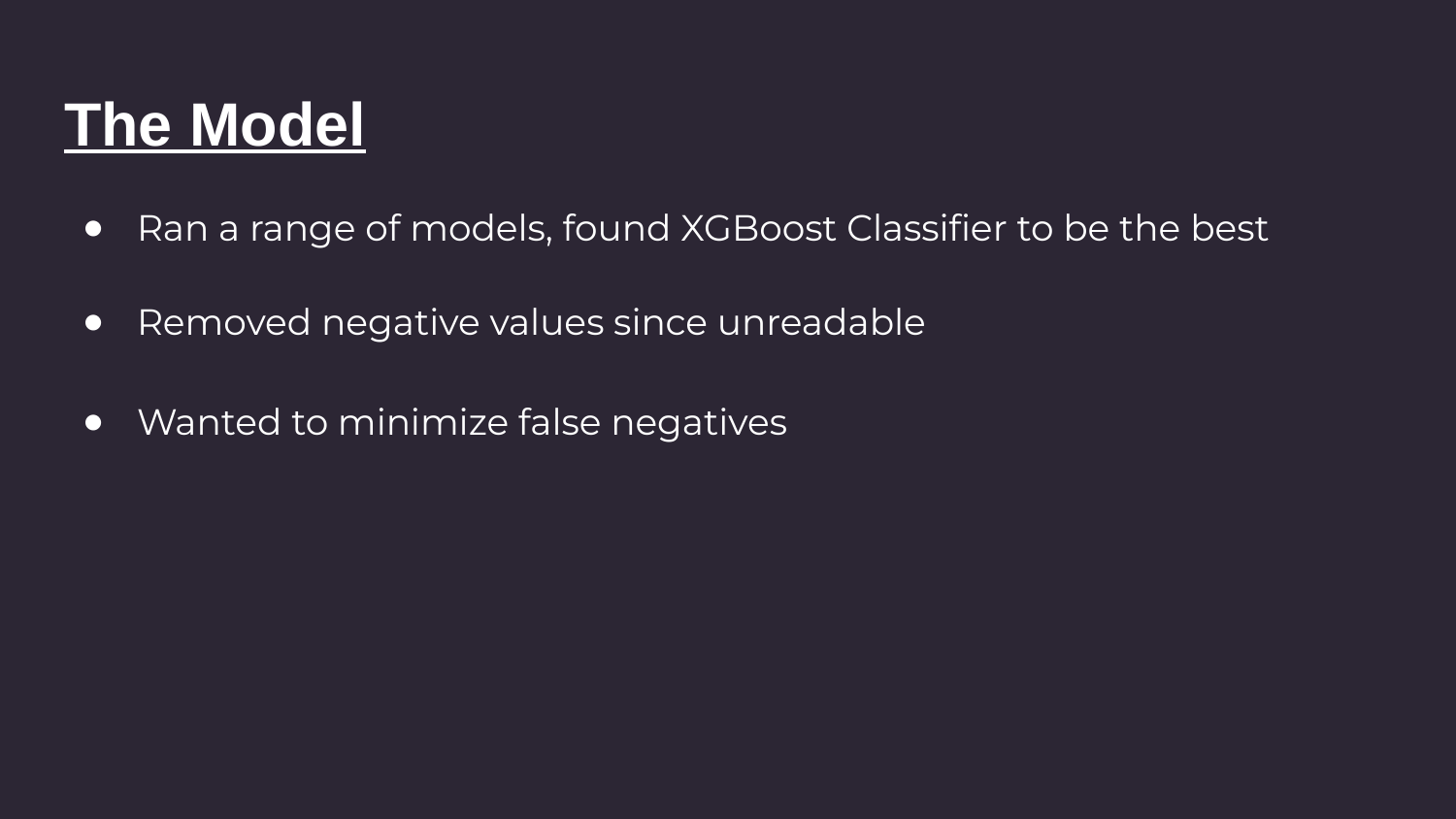

# The Model
Ran a range of models, found XGBoost Classifier to be the best
Removed negative values since unreadable
Wanted to minimize false negatives